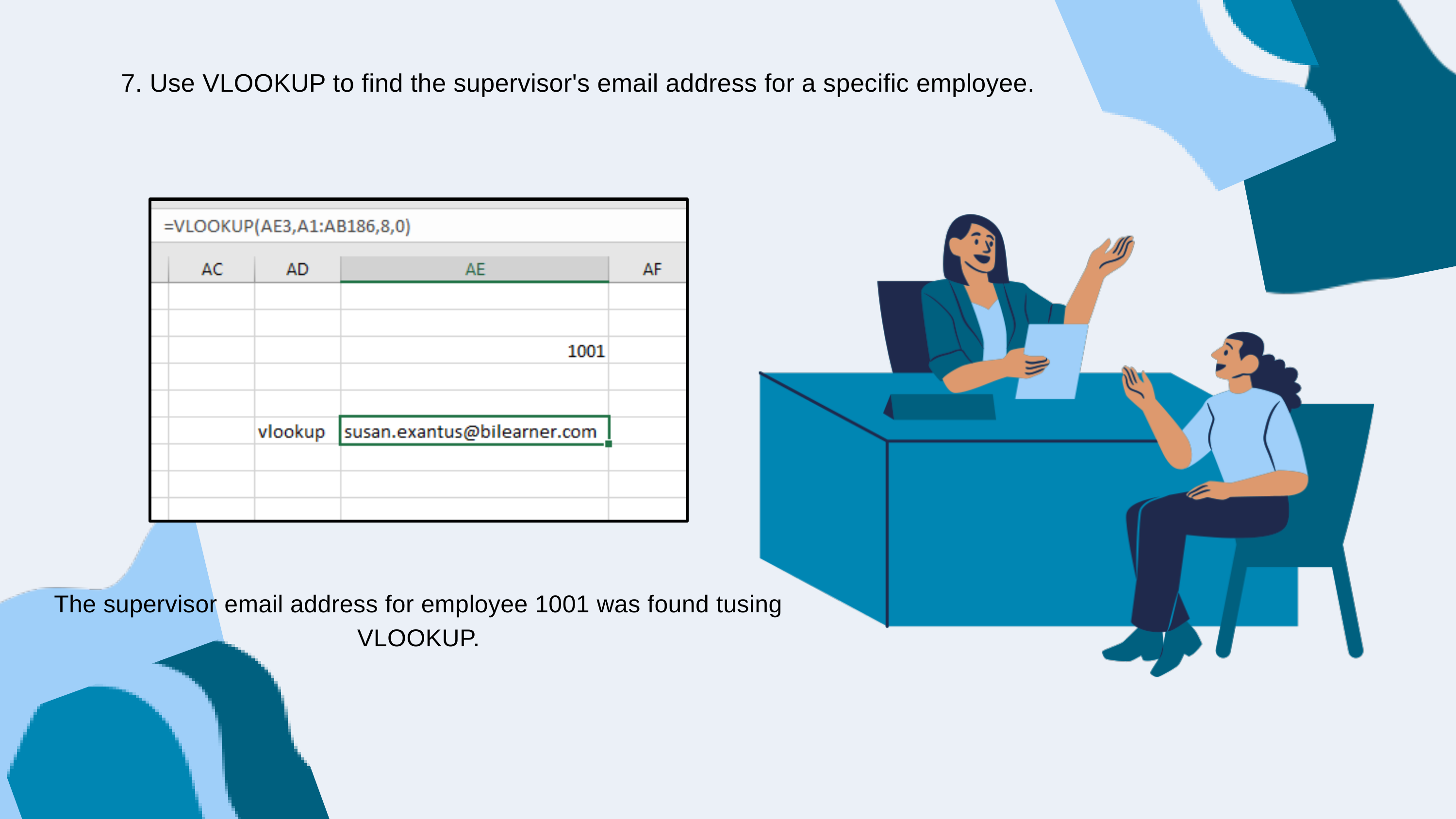

7. Use VLOOKUP to find the supervisor's email address for a specific employee.

The supervisor email address for employee 1001 was found tusing VLOOKUP.